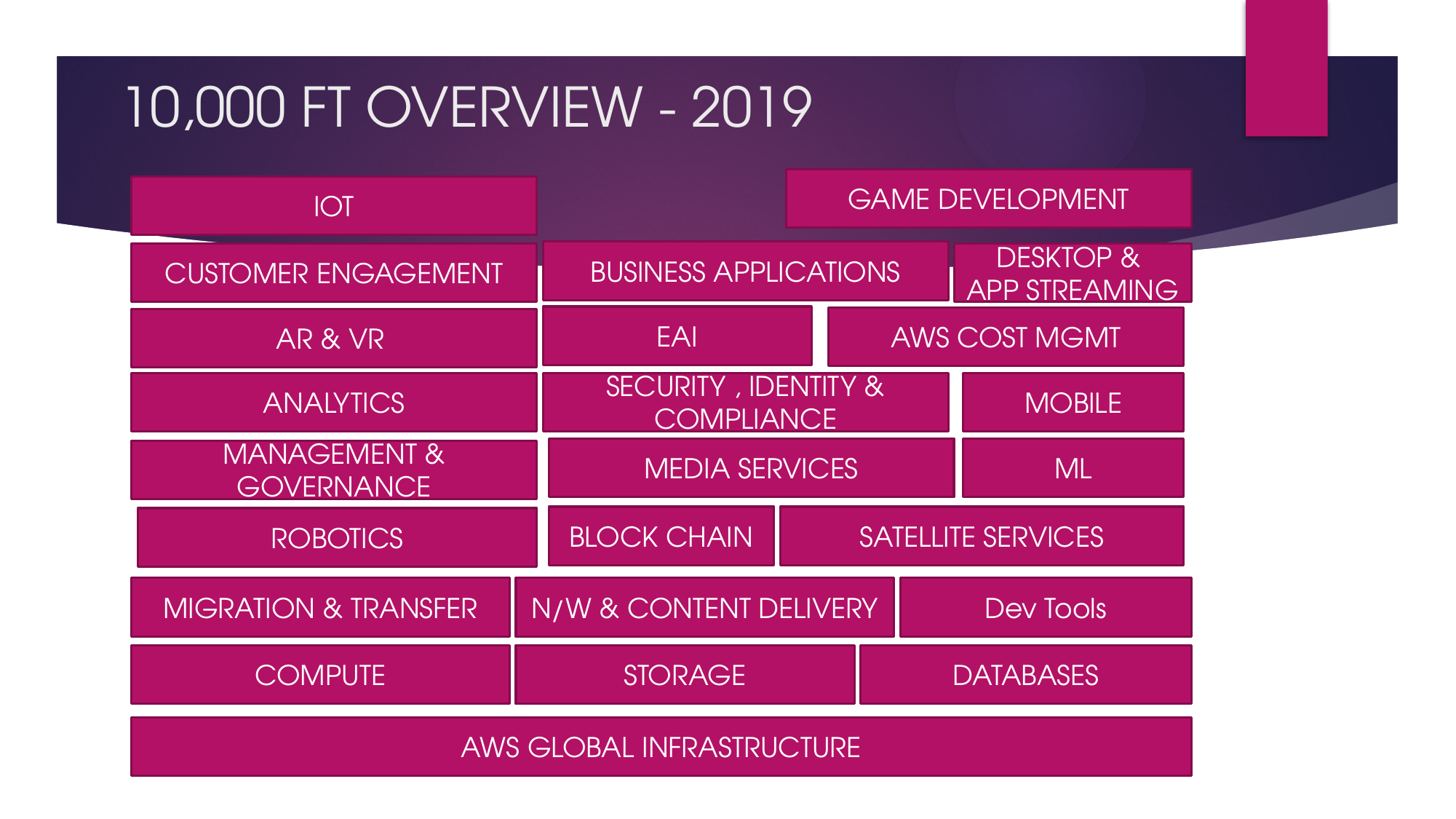

# 10,000 FT OVERVIEW - 2019
GAME DEVELOPMENT
IOT
BUSINESS APPLICATIONS
CUSTOMER ENGAGEMENT
DESKTOP &
APP STREAMING
EAI
AWS COST MGMT
AR & VR

SECURITY , IDENTITY & COMPLIANCE
MOBILE
ANALYTICS
MEDIA SERVICES
ML
MANAGEMENT & GOVERNANCE
BLOCK CHAIN
SATELLITE SERVICES
ROBOTICS
MIGRATION & TRANSFER
N/W & CONTENT DELIVERY
Dev Tools
COMPUTE
STORAGE
DATABASES
AWS GLOBAL INFRASTRUCTURE